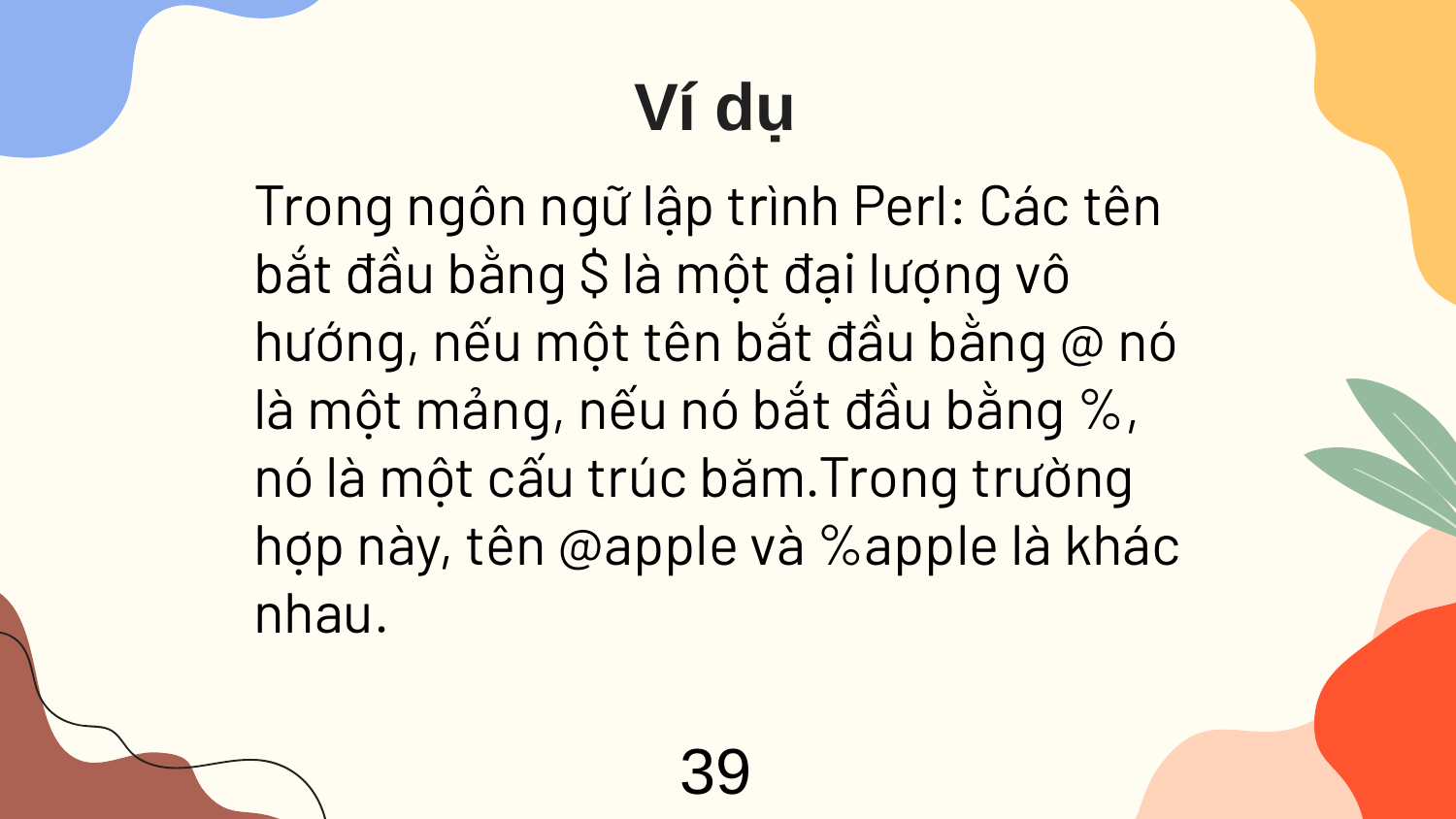

# Ví dụ
Trong ngôn ngữ lập trình Perl: Các tên bắt đầu bằng $ là một đại lượng vô hướng, nếu một tên bắt đầu bằng @ nó là một mảng, nếu nó bắt đầu bằng %, nó là một cấu trúc băm.Trong trường hợp này, tên @apple và %apple là khác nhau.
39